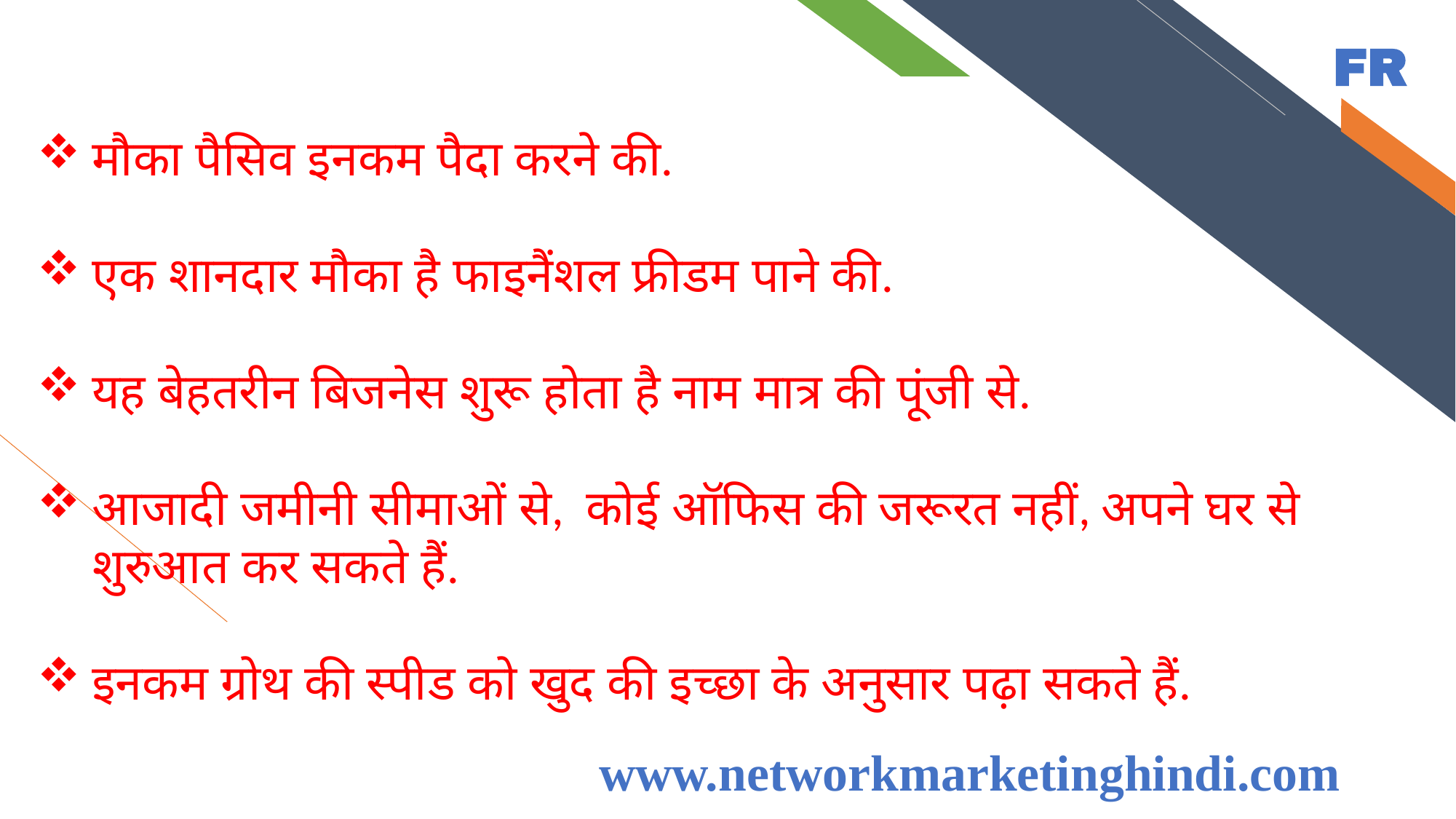

मौका पैसिव इनकम पैदा करने की.

एक शानदार मौका है फाइनैंशल फ्रीडम पाने की.

यह बेहतरीन बिजनेस शुरू होता है नाम मात्र की पूंजी से.

आजादी जमीनी सीमाओं से,  कोई ऑफिस की जरूरत नहीं, अपने घर से शुरुआत कर सकते हैं.

इनकम ग्रोथ की स्पीड को खुद की इच्छा के अनुसार पढ़ा सकते हैं.
www.networkmarketinghindi.com